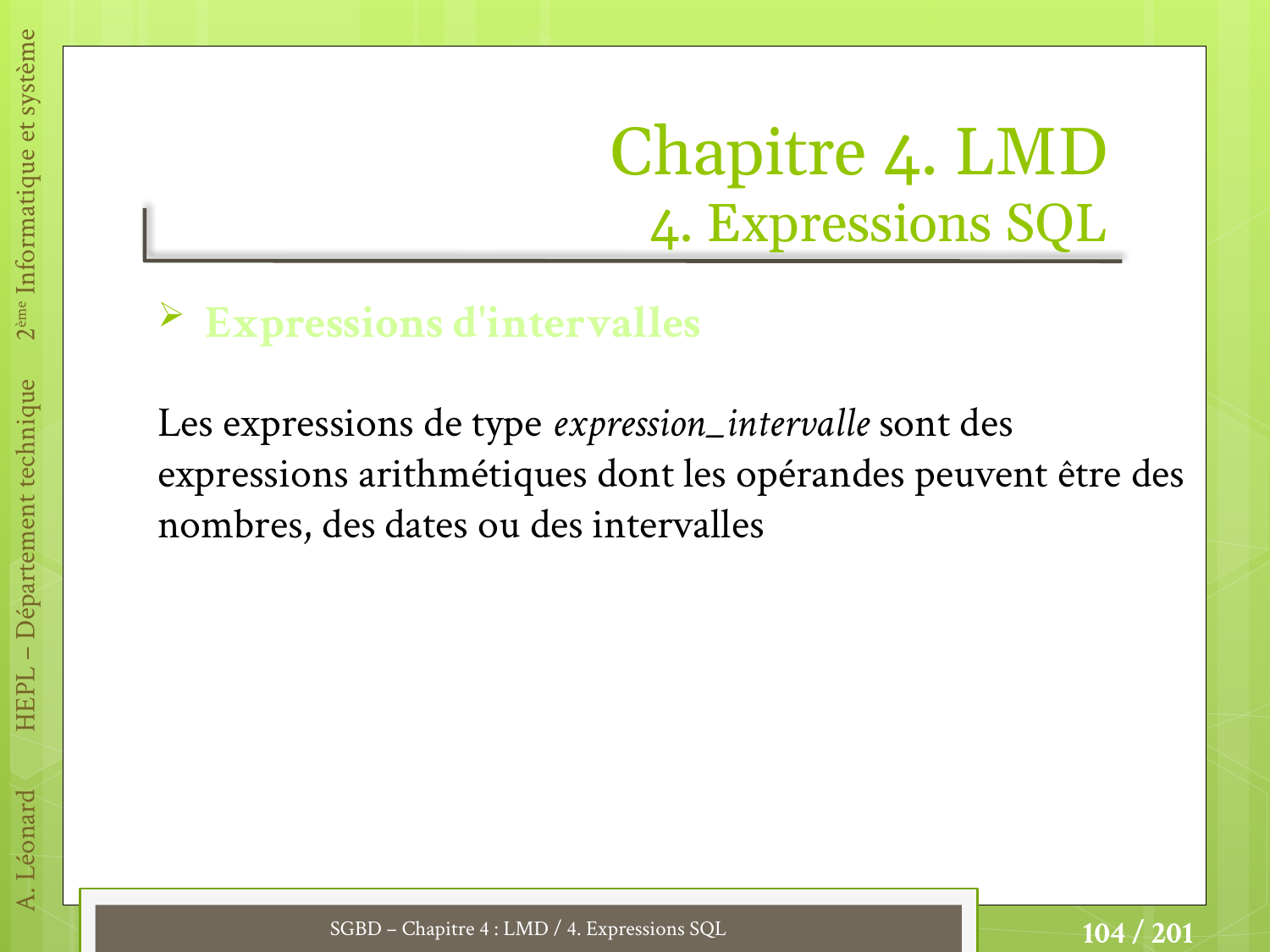

# Chapitre 4. LMD 4. Expressions SQL
Expressions d'intervalles

Les expressions de type expression_intervalle sont des expressions arithmétiques dont les opérandes peuvent être des nombres, des dates ou des intervalles
SGBD – Chapitre 4 : LMD / 4. Expressions SQL